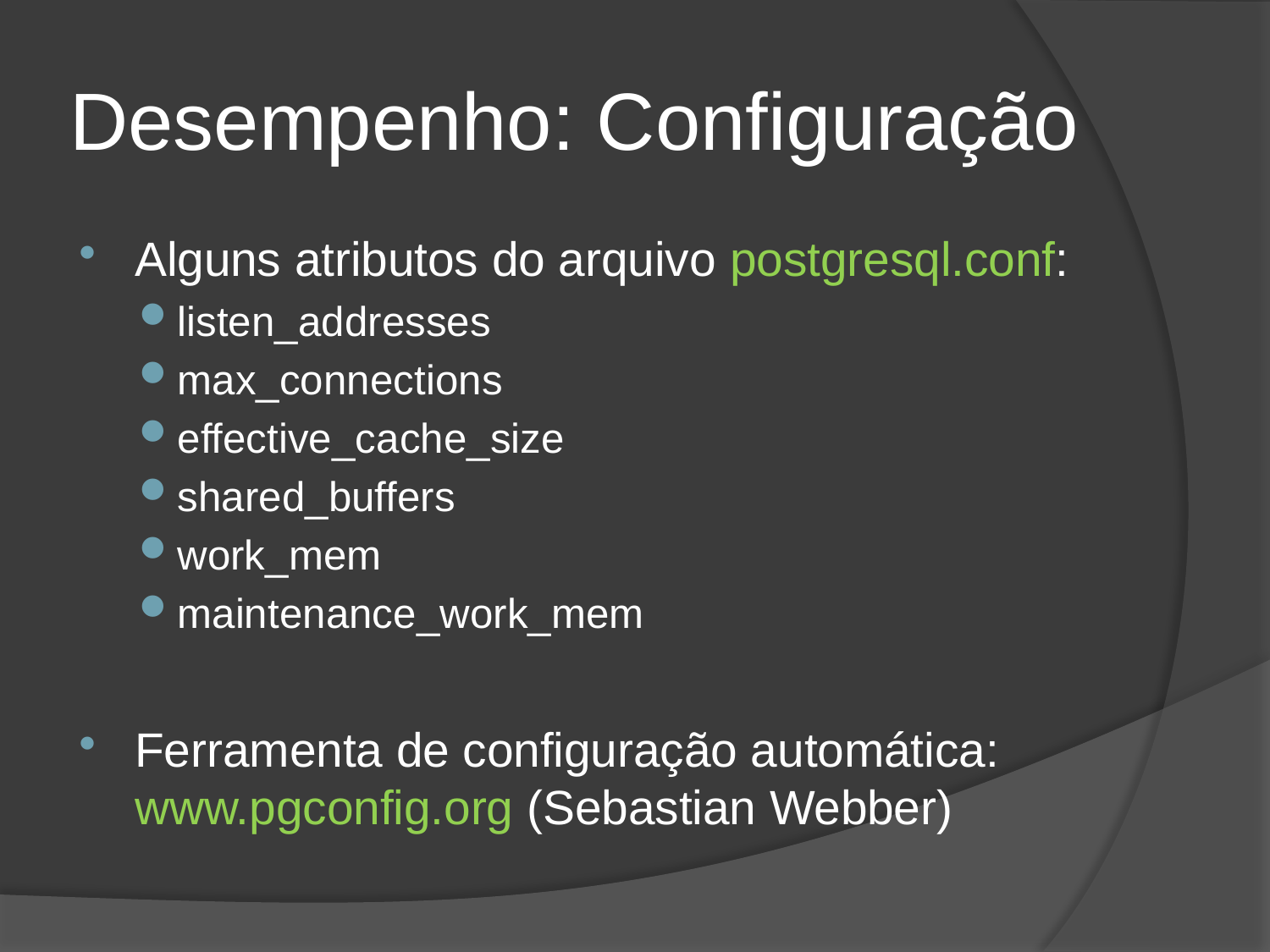

# Desempenho: Configuração
Alguns atributos do arquivo postgresql.conf:
listen_addresses
max_connections
effective_cache_size
shared_buffers
work_mem
maintenance_work_mem

Ferramenta de configuração automática: www.pgconfig.org (Sebastian Webber)